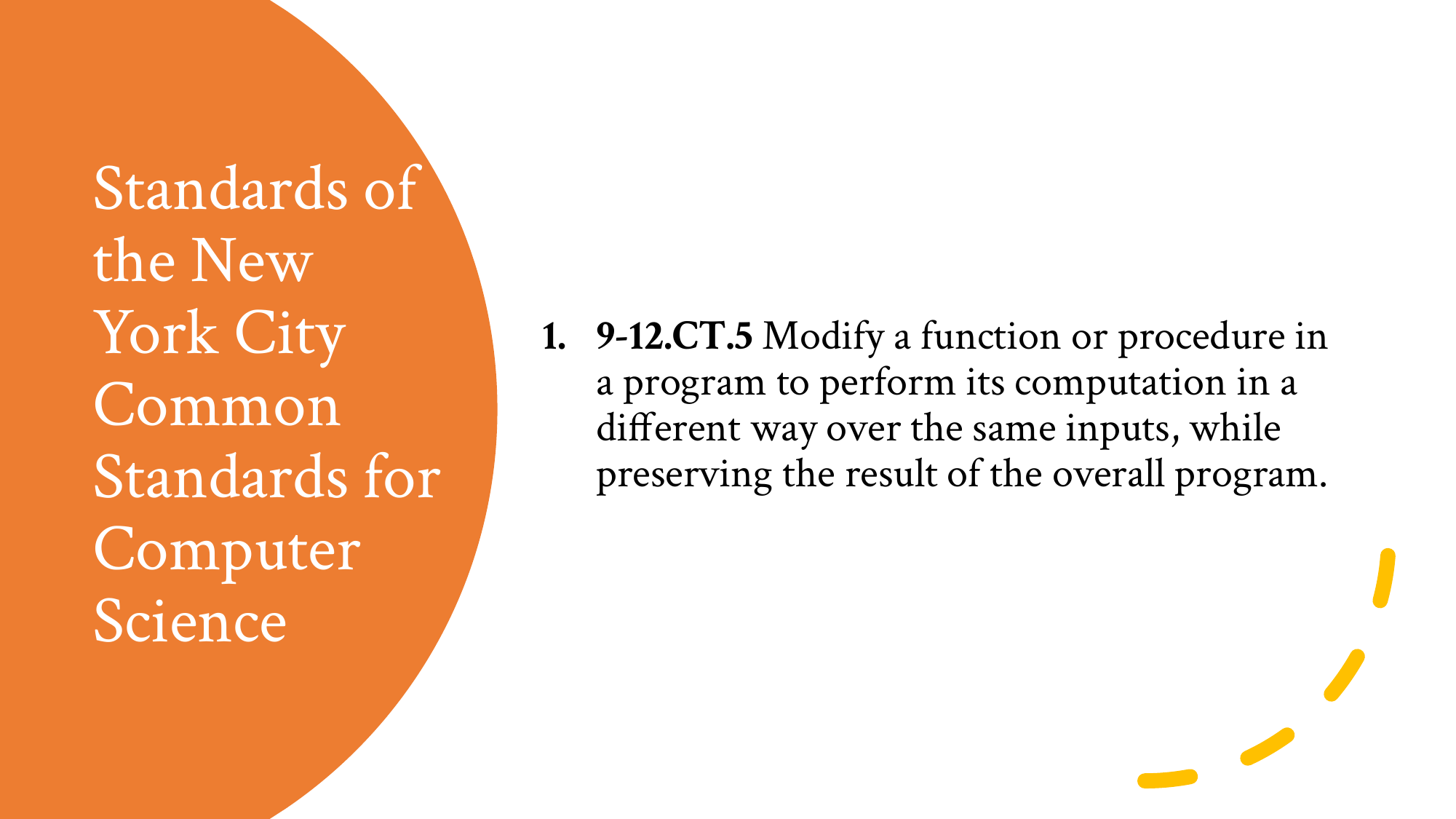

9-12.CT.5 Modify a function or procedure in a program to perform its computation in a different way over the same inputs, while preserving the result of the overall program.
# Standards of the New York City Common Standards for Computer Science